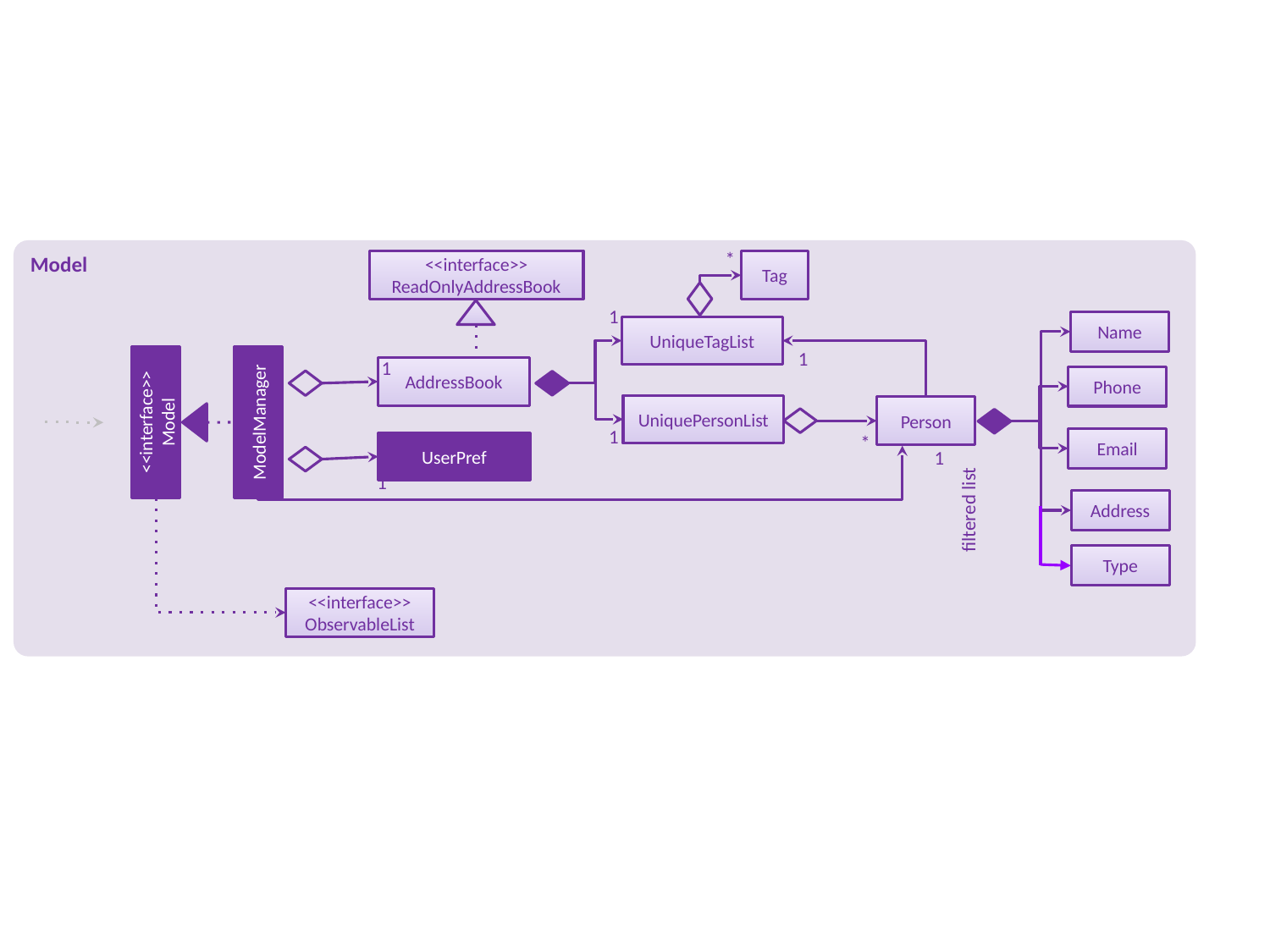

Model
*
<<interface>>
ReadOnlyAddressBook
Tag

1
Name
UniqueTagList
1
1
AddressBook
Phone

UniquePersonList
Person
<<interface>>
Model
ModelManager

1
Email
*
UserPref
1

1
Address
filtered list
Type
<<interface>>
ObservableList